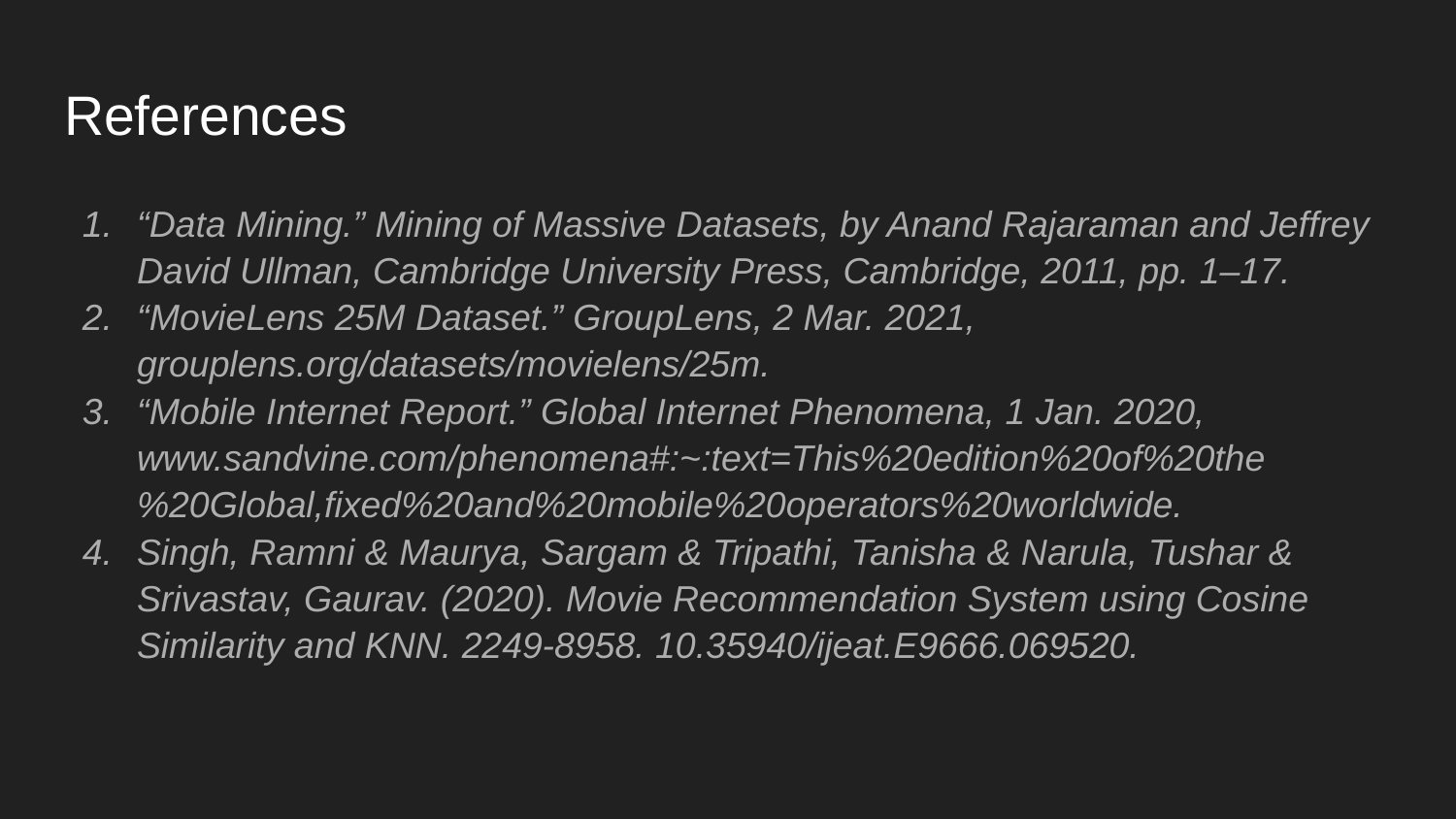

# References
“Data Mining.” Mining of Massive Datasets, by Anand Rajaraman and Jeffrey David Ullman, Cambridge University Press, Cambridge, 2011, pp. 1–17.
“MovieLens 25M Dataset.” GroupLens, 2 Mar. 2021, grouplens.org/datasets/movielens/25m.
“Mobile Internet Report.” Global Internet Phenomena, 1 Jan. 2020, www.sandvine.com/phenomena#:~:text=This%20edition%20of%20the%20Global,fixed%20and%20mobile%20operators%20worldwide.
Singh, Ramni & Maurya, Sargam & Tripathi, Tanisha & Narula, Tushar & Srivastav, Gaurav. (2020). Movie Recommendation System using Cosine Similarity and KNN. 2249-8958. 10.35940/ijeat.E9666.069520.